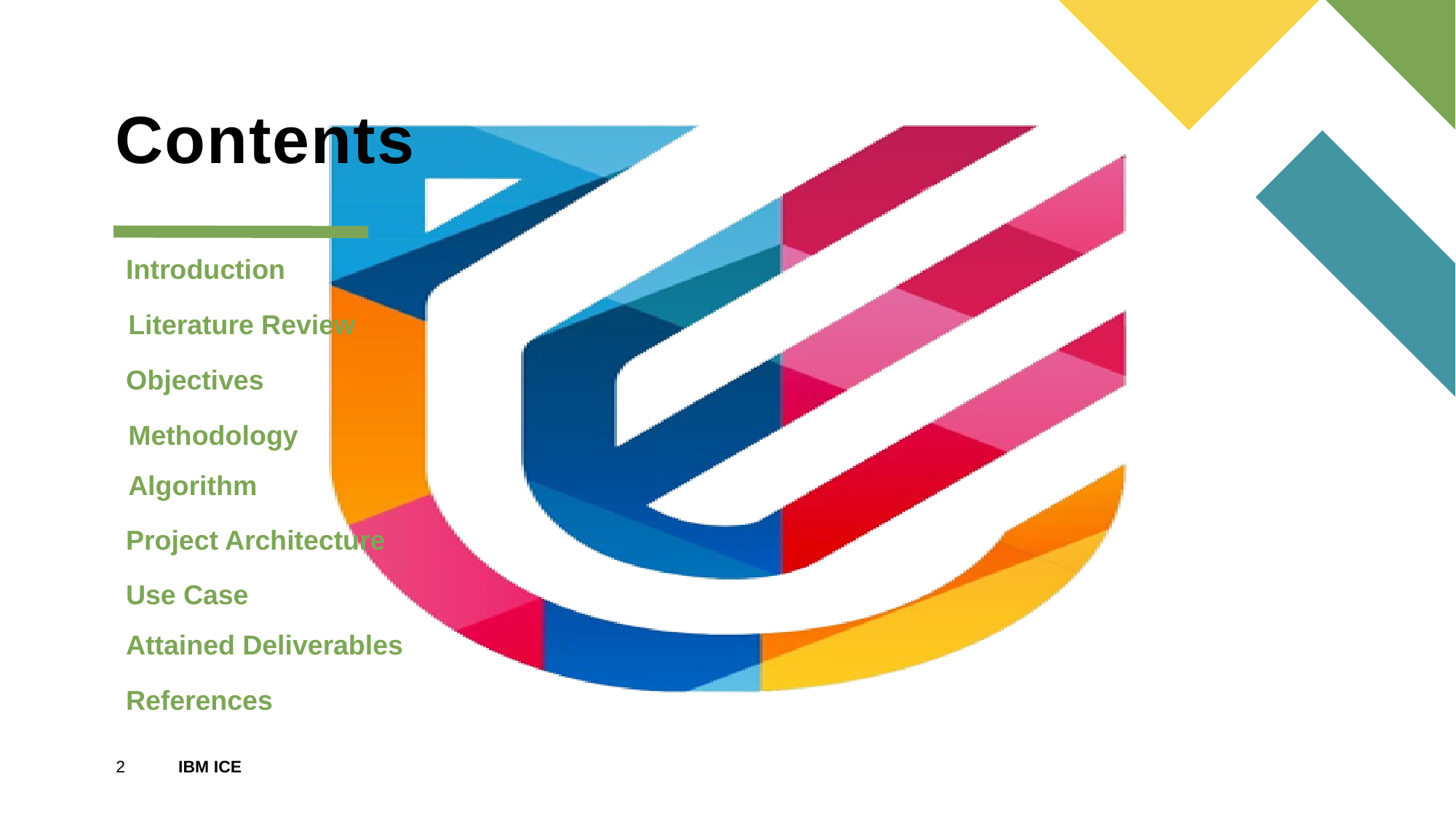

# Contents
Introduction
Literature Review
Objectives
Methodology
Algorithm
Project Architecture
Use Case
Attained Deliverables
References
2
IBM ICE